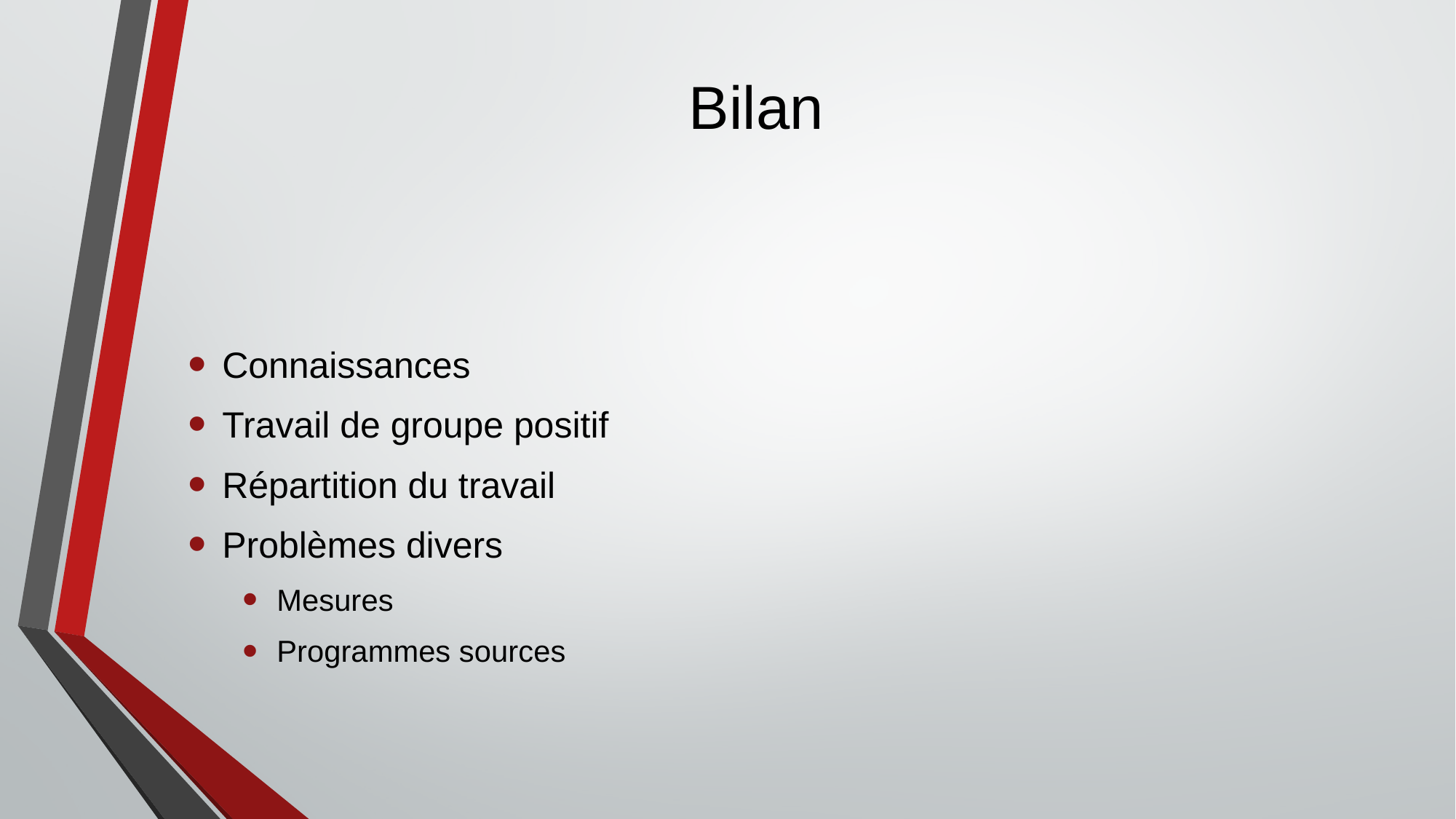

# Bilan
Connaissances
Travail de groupe positif
Répartition du travail
Problèmes divers
Mesures
Programmes sources